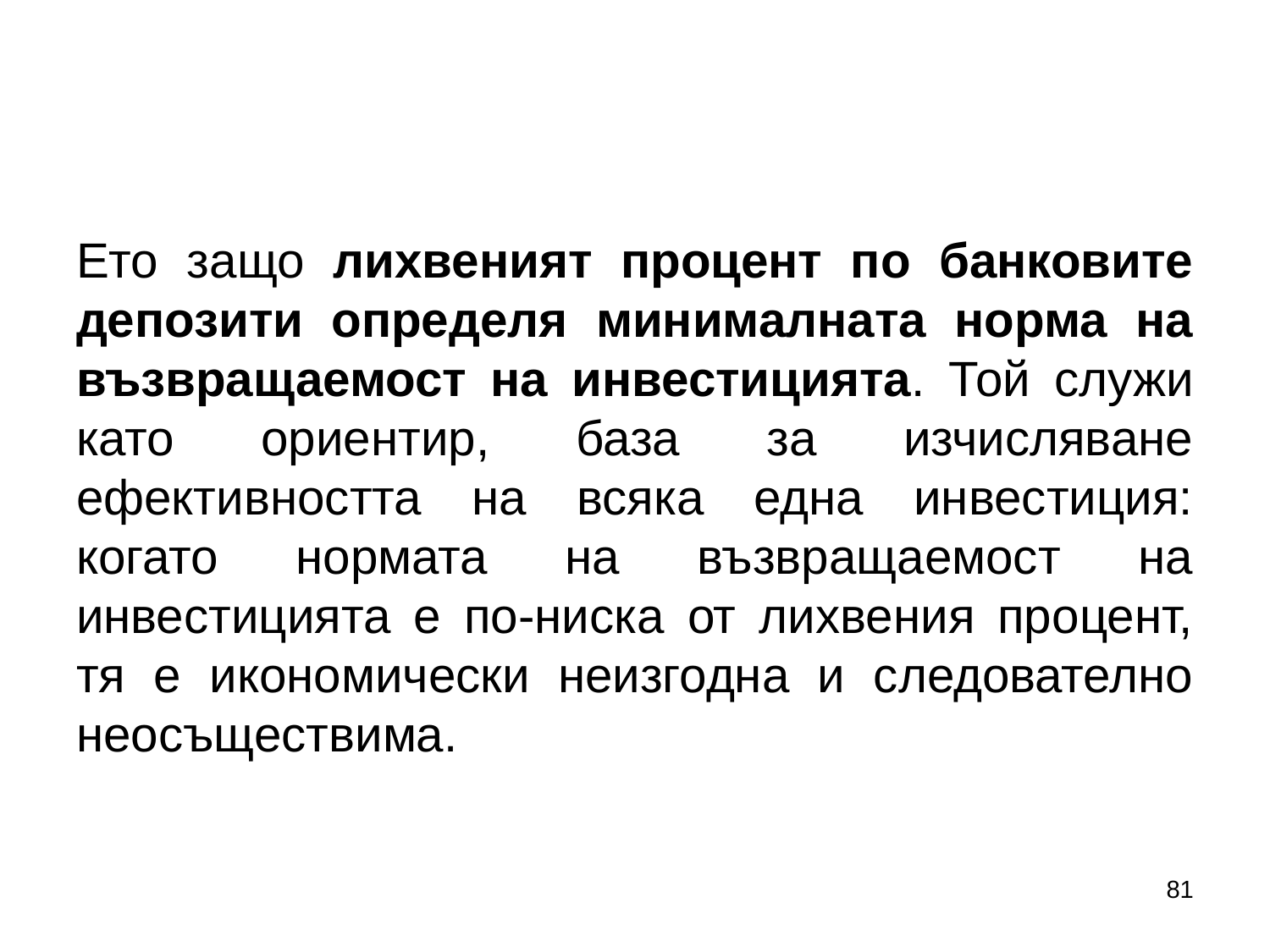

#
Ето защо лихвеният процент по банковите депозити определя минималната норма на възвращаемост на инвестицията. Той служи като ориентир, база за изчисляване ефективността на всяка една инвестиция: когато нормата на възвращаемост на инвестицията е по-ниска от лихвения процент, тя е икономически неизгодна и следователно неосъществима.
81